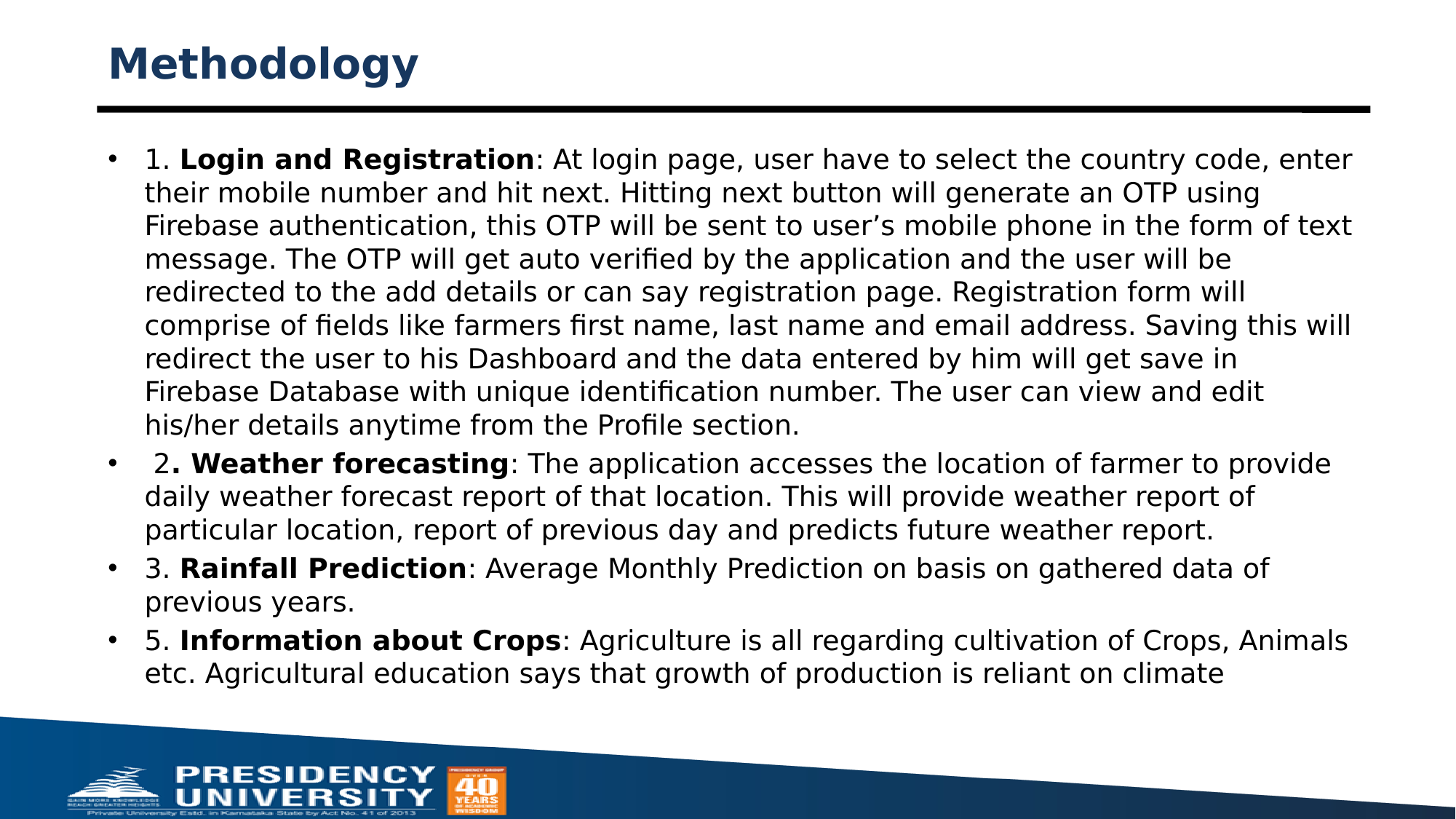

# Methodology
1. Login and Registration: At login page, user have to select the country code, enter their mobile number and hit next. Hitting next button will generate an OTP using Firebase authentication, this OTP will be sent to user’s mobile phone in the form of text message. The OTP will get auto verified by the application and the user will be redirected to the add details or can say registration page. Registration form will comprise of fields like farmers first name, last name and email address. Saving this will redirect the user to his Dashboard and the data entered by him will get save in Firebase Database with unique identification number. The user can view and edit his/her details anytime from the Profile section.
 2. Weather forecasting: The application accesses the location of farmer to provide daily weather forecast report of that location. This will provide weather report of particular location, report of previous day and predicts future weather report.
3. Rainfall Prediction: Average Monthly Prediction on basis on gathered data of previous years.
5. Information about Crops: Agriculture is all regarding cultivation of Crops, Animals etc. Agricultural education says that growth of production is reliant on climate